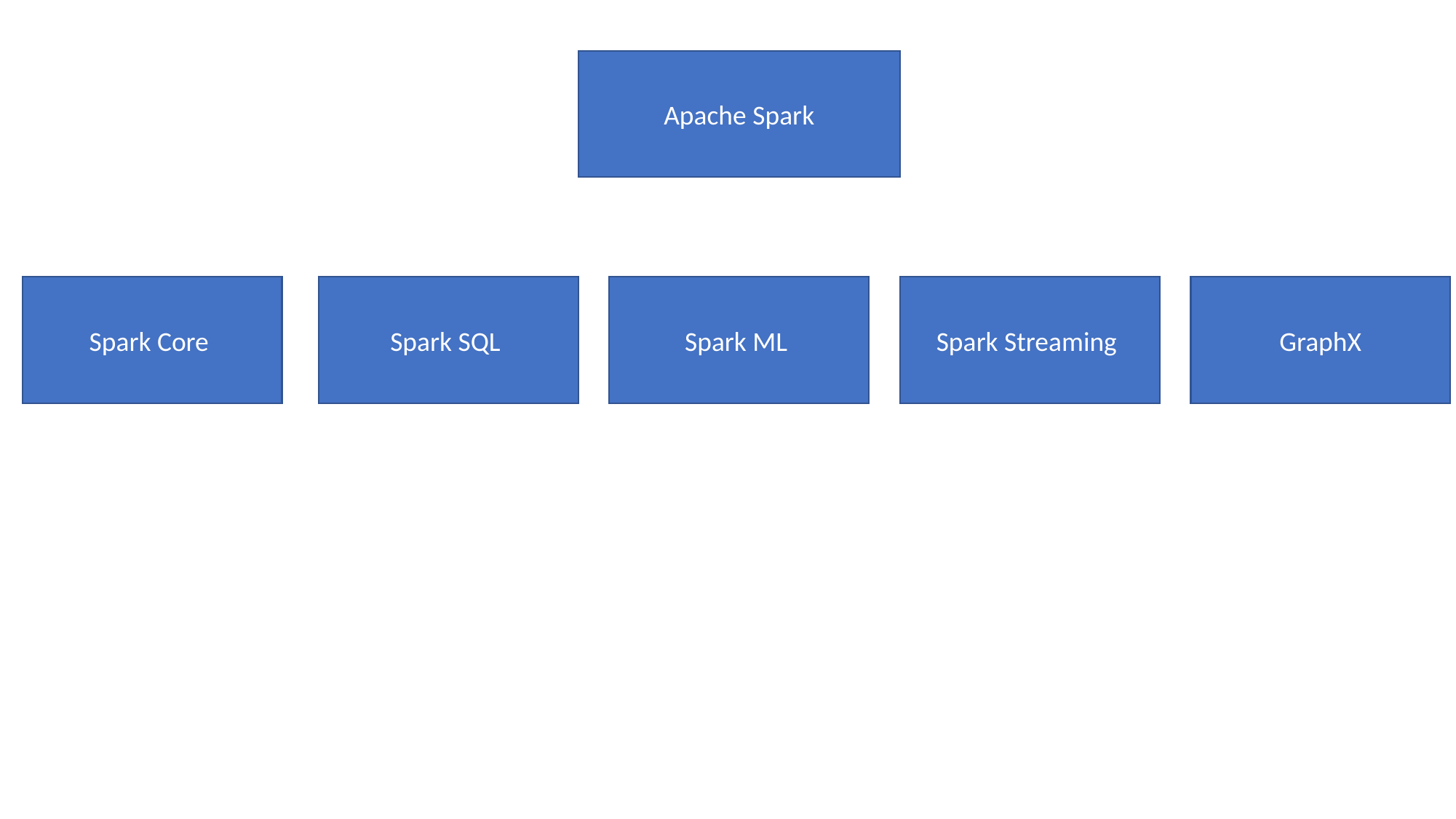

Apache Spark
Spark Core
Spark SQL
Spark ML
Spark Streaming
GraphX